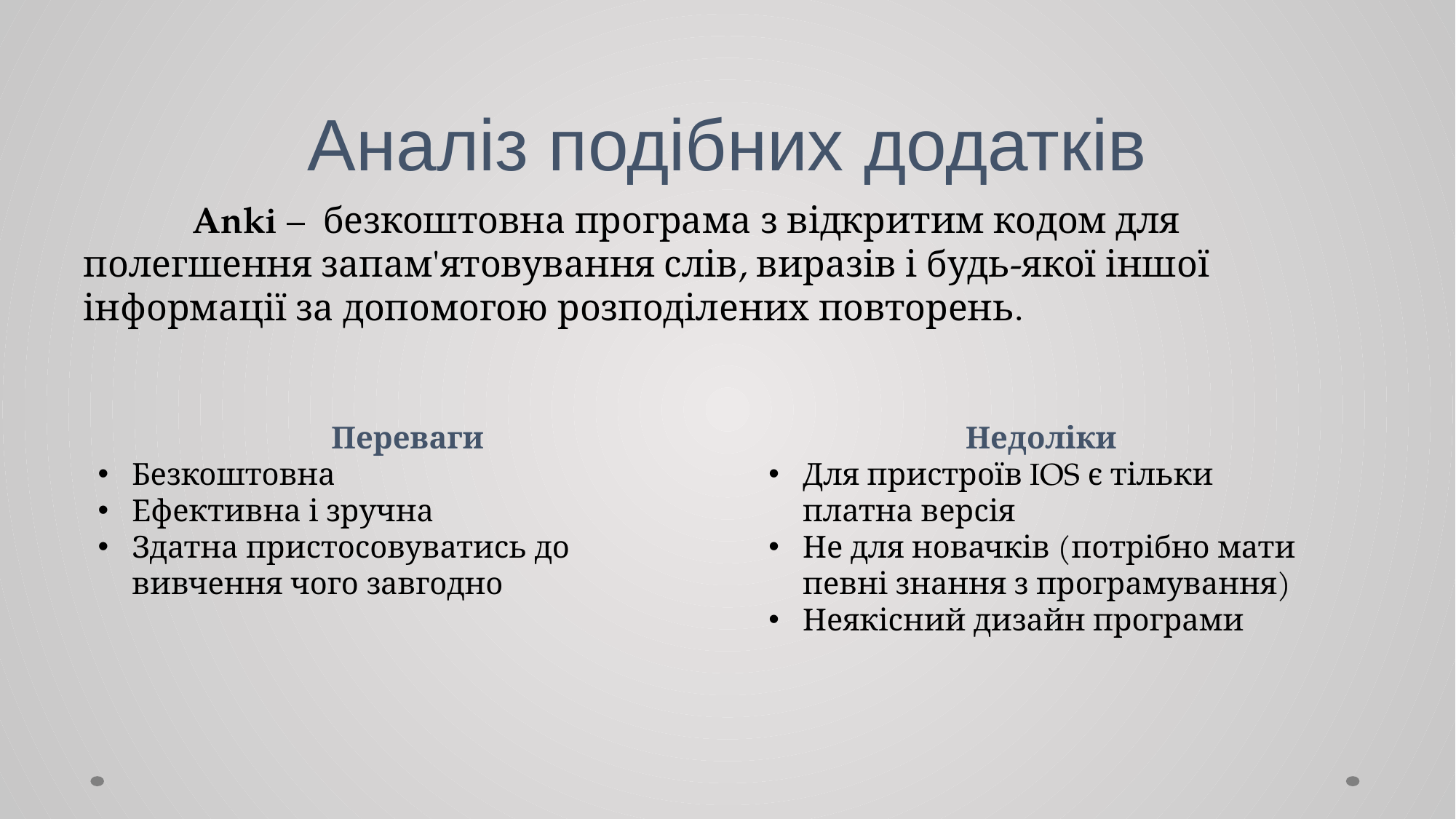

# Аналіз подібних додатків
	Anki –  безкоштовна програма з відкритим кодом для полегшення запам'ятовування слів, виразів і будь-якої іншої інформації за допомогою розподілених повторень.
Переваги
Безкоштовна
Ефективна і зручна
Здатна пристосовуватись до вивчення чого завгодно
Недоліки
Для пристроїв IOS є тільки платна версія
Не для новачків (потрібно мати певні знання з програмування)
Неякісний дизайн програми